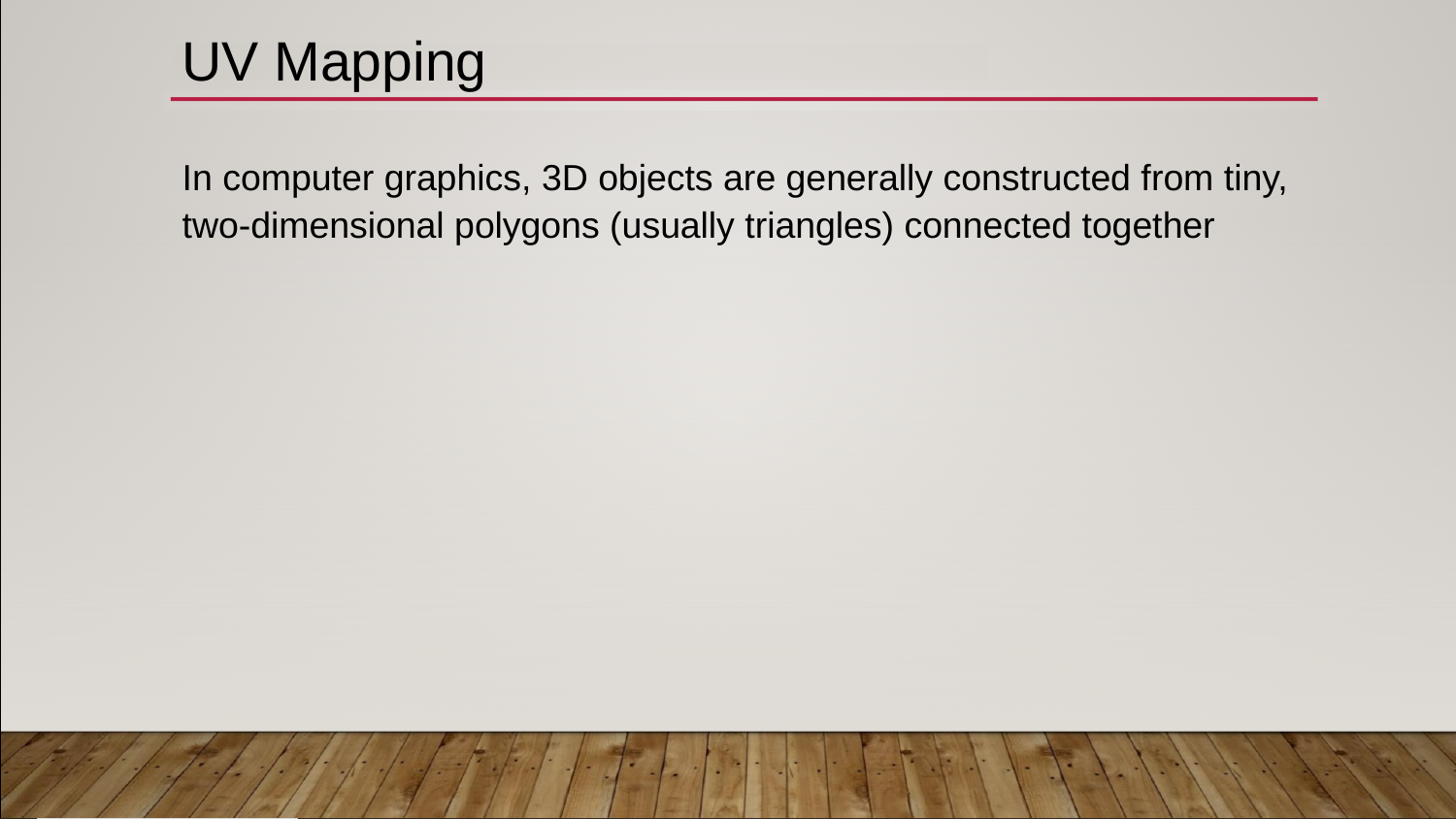

# UV Mapping
In computer graphics, 3D objects are generally constructed from tiny, two-dimensional polygons (usually triangles) connected together